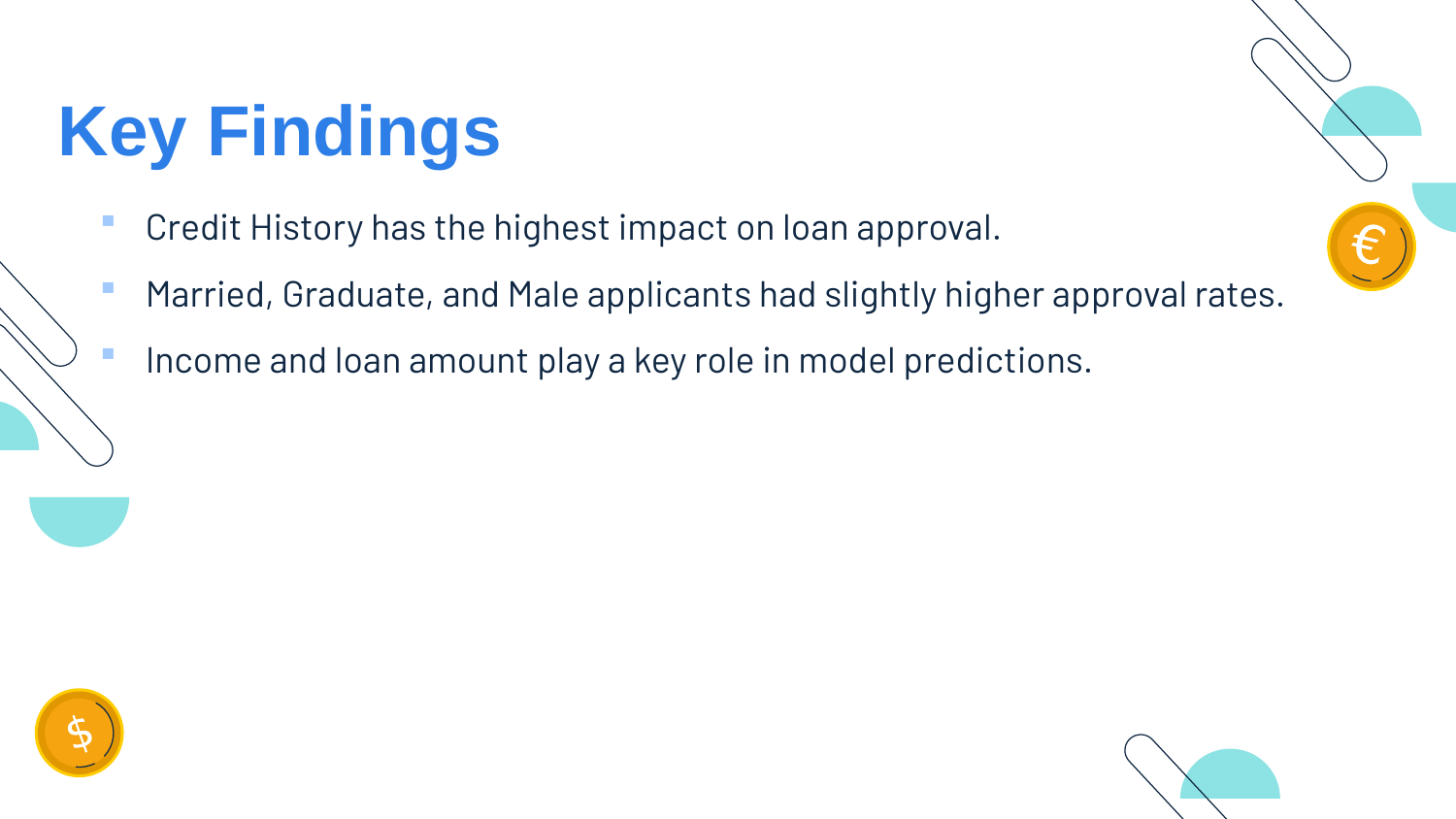

# Key Findings
Credit History has the highest impact on loan approval.
Married, Graduate, and Male applicants had slightly higher approval rates.
Income and loan amount play a key role in model predictions.